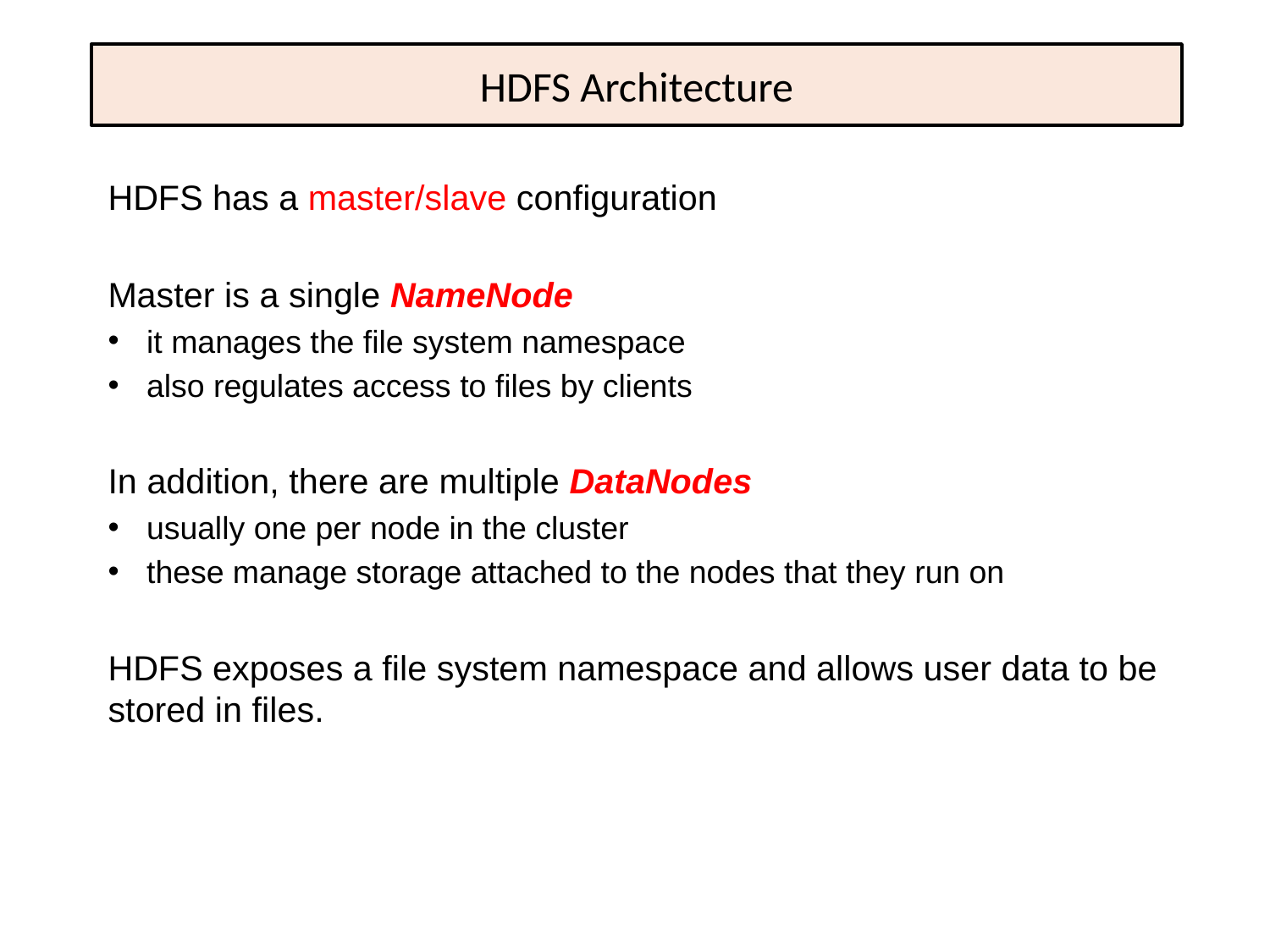

# HDFS Architecture
HDFS has a master/slave configuration

Master is a single NameNode
it manages the file system namespace
also regulates access to files by clients

In addition, there are multiple DataNodes
usually one per node in the cluster
these manage storage attached to the nodes that they run on

HDFS exposes a file system namespace and allows user data to be stored in files.